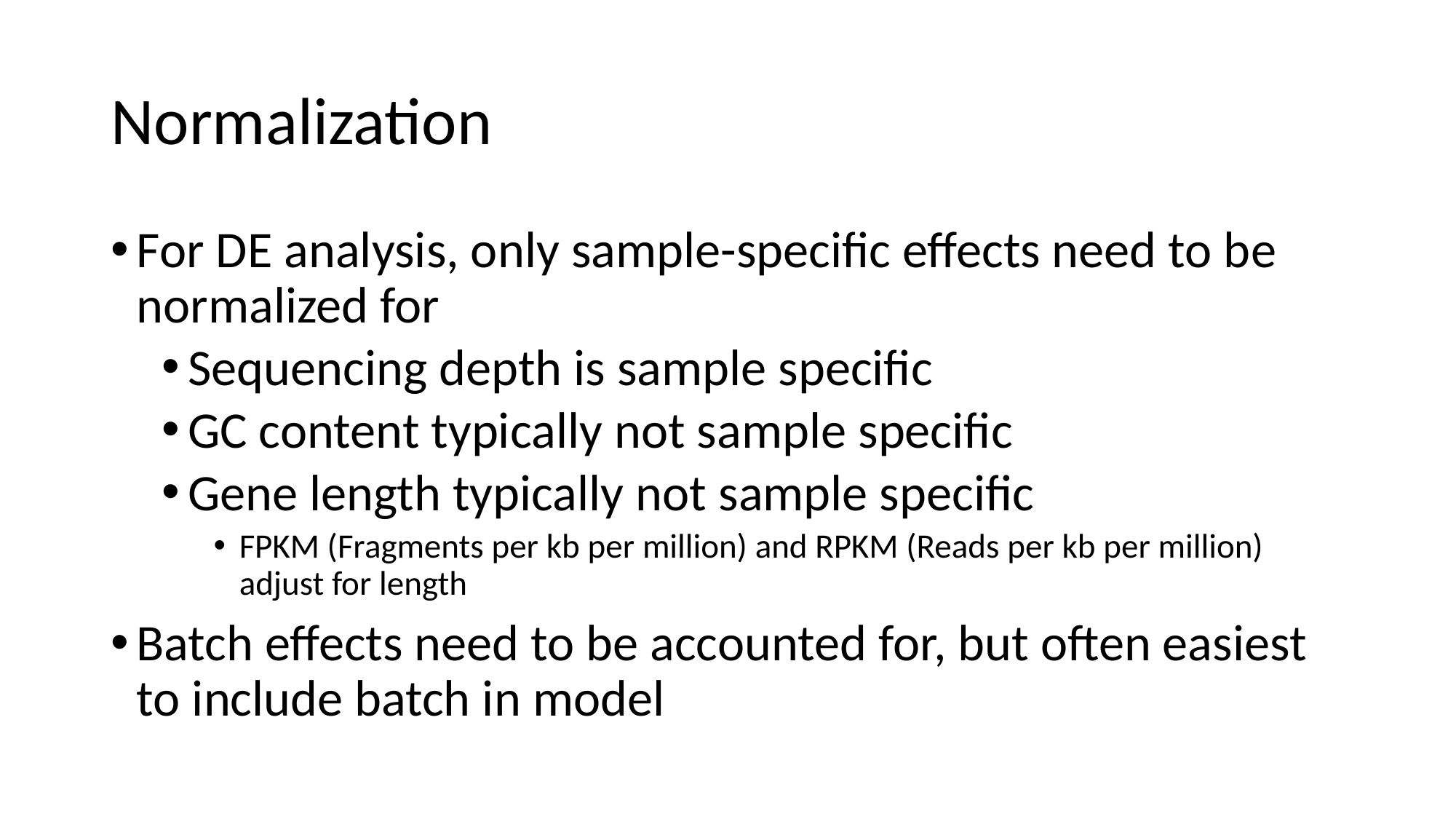

# Normalization
For DE analysis, only sample-specific effects need to be normalized for
Sequencing depth is sample specific
GC content typically not sample specific
Gene length typically not sample specific
FPKM (Fragments per kb per million) and RPKM (Reads per kb per million) adjust for length
Batch effects need to be accounted for, but often easiest to include batch in model